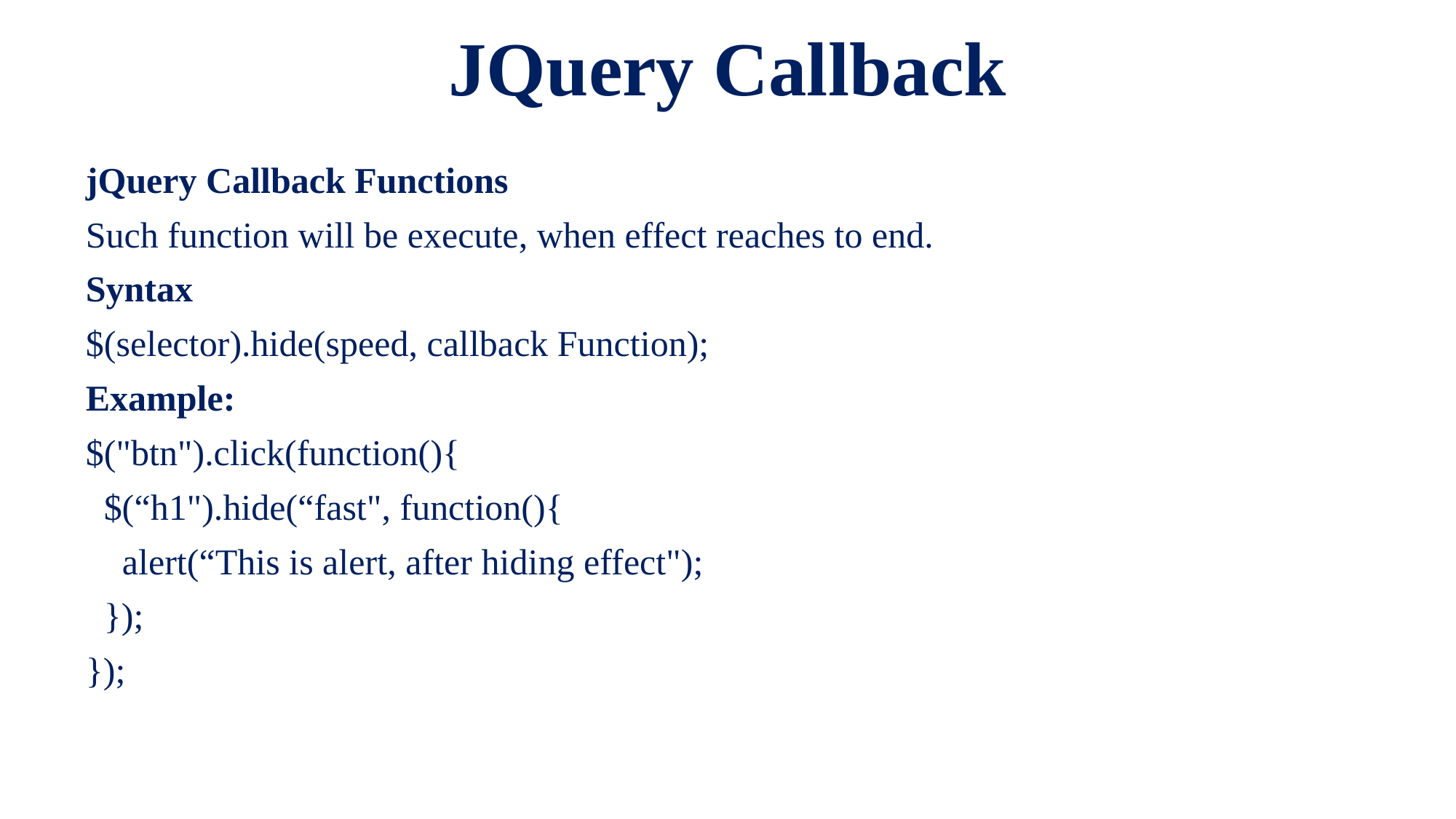

# JQuery Callback
jQuery Callback Functions
Such function will be execute, when effect reaches to end.
Syntax
$(selector).hide(speed, callback Function);
Example:
$("btn").click(function(){
  $(“h1").hide(“fast", function(){
    alert(“This is alert, after hiding effect");
  });
});